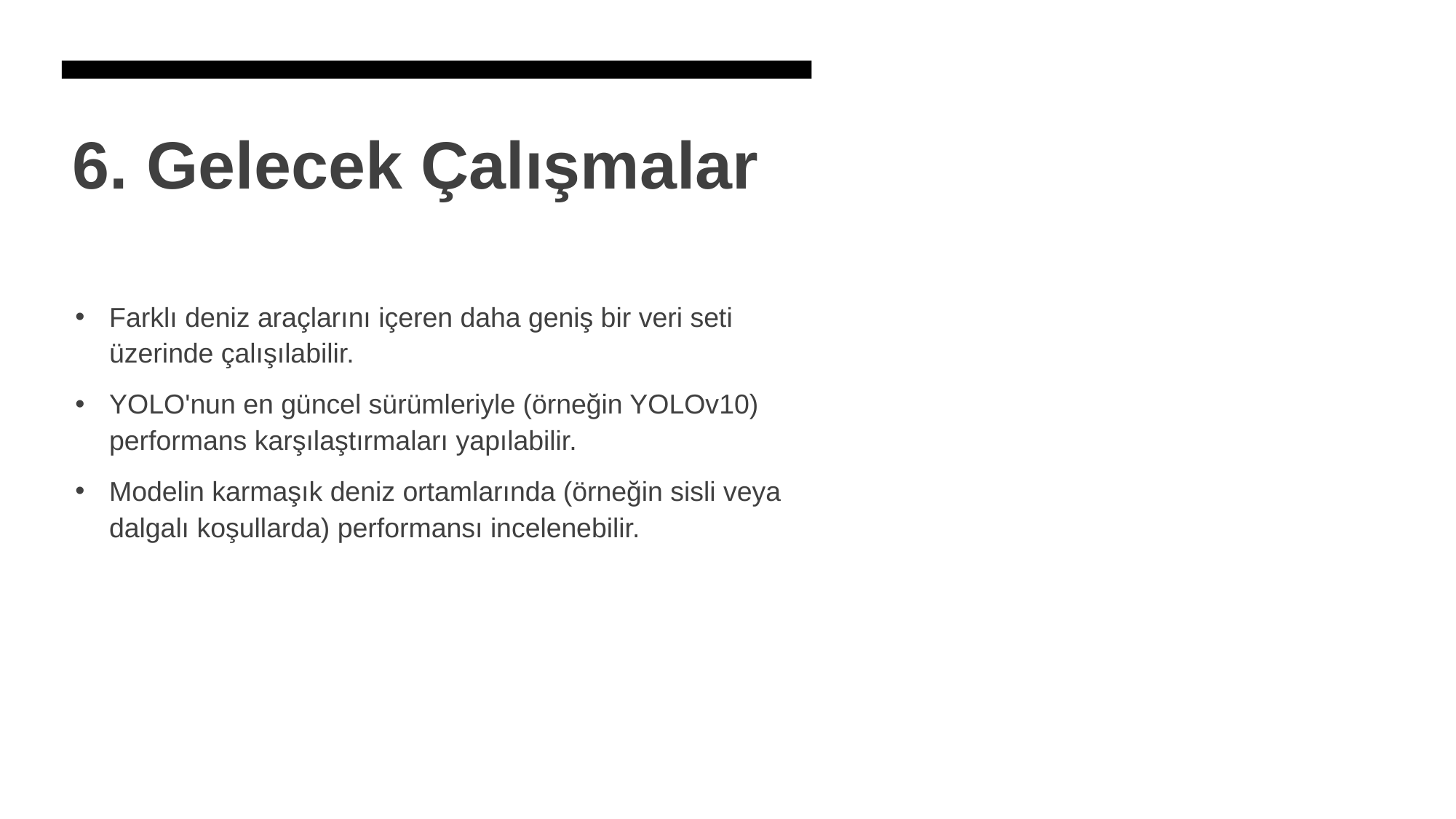

# 6. Gelecek Çalışmalar

Farklı deniz araçlarını içeren daha geniş bir veri seti üzerinde çalışılabilir.
YOLO'nun en güncel sürümleriyle (örneğin YOLOv10) performans karşılaştırmaları yapılabilir.
Modelin karmaşık deniz ortamlarında (örneğin sisli veya dalgalı koşullarda) performansı incelenebilir.